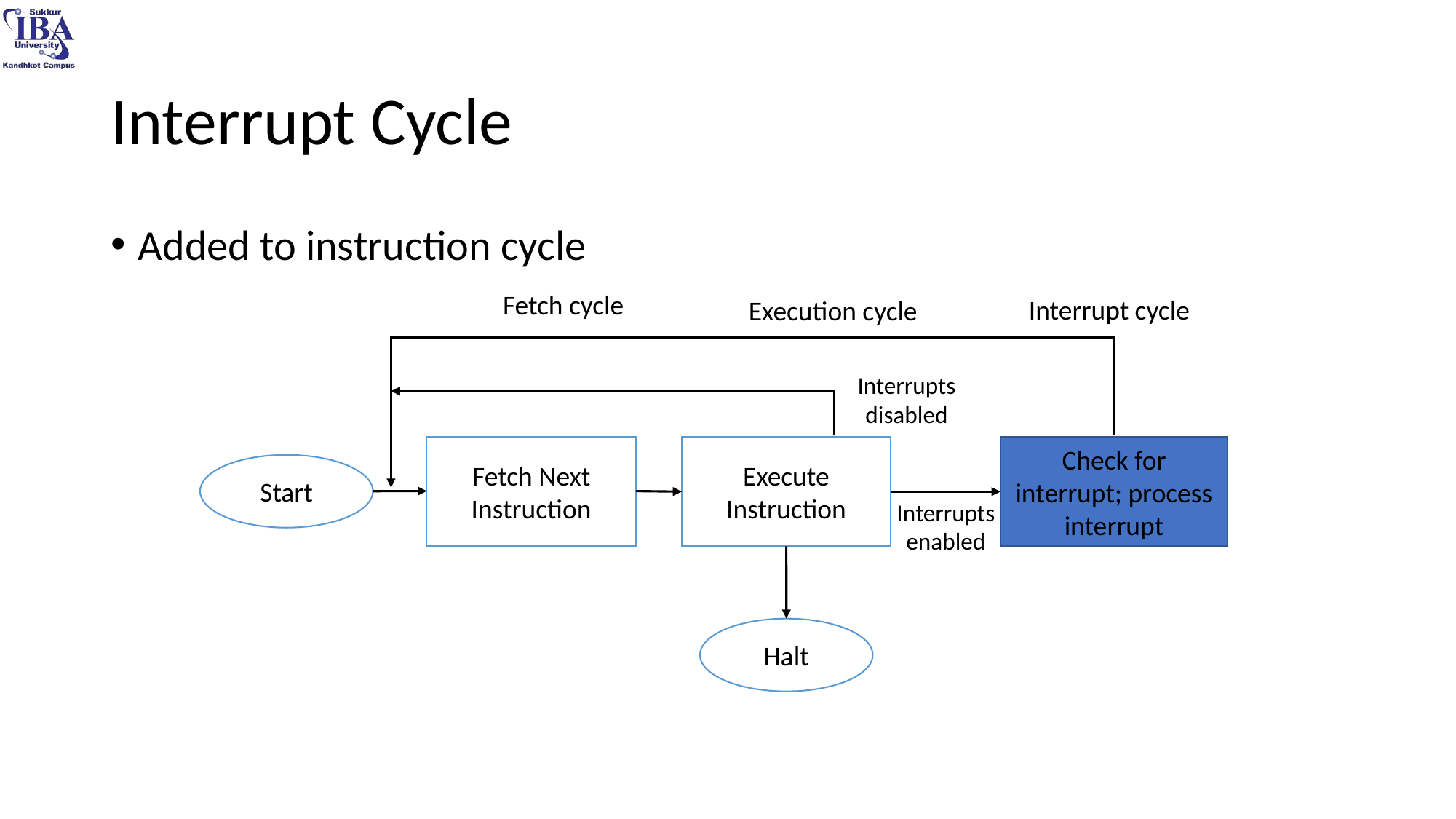

# Interrupt Cycle
Added to instruction cycle

Fetch cycle
Interrupt cycle
Execution cycle

Interrupts disabled

Fetch Next Instruction
Execute Instruction
Check for interrupt; process interrupt
Start
Interrupts enabled
Halt